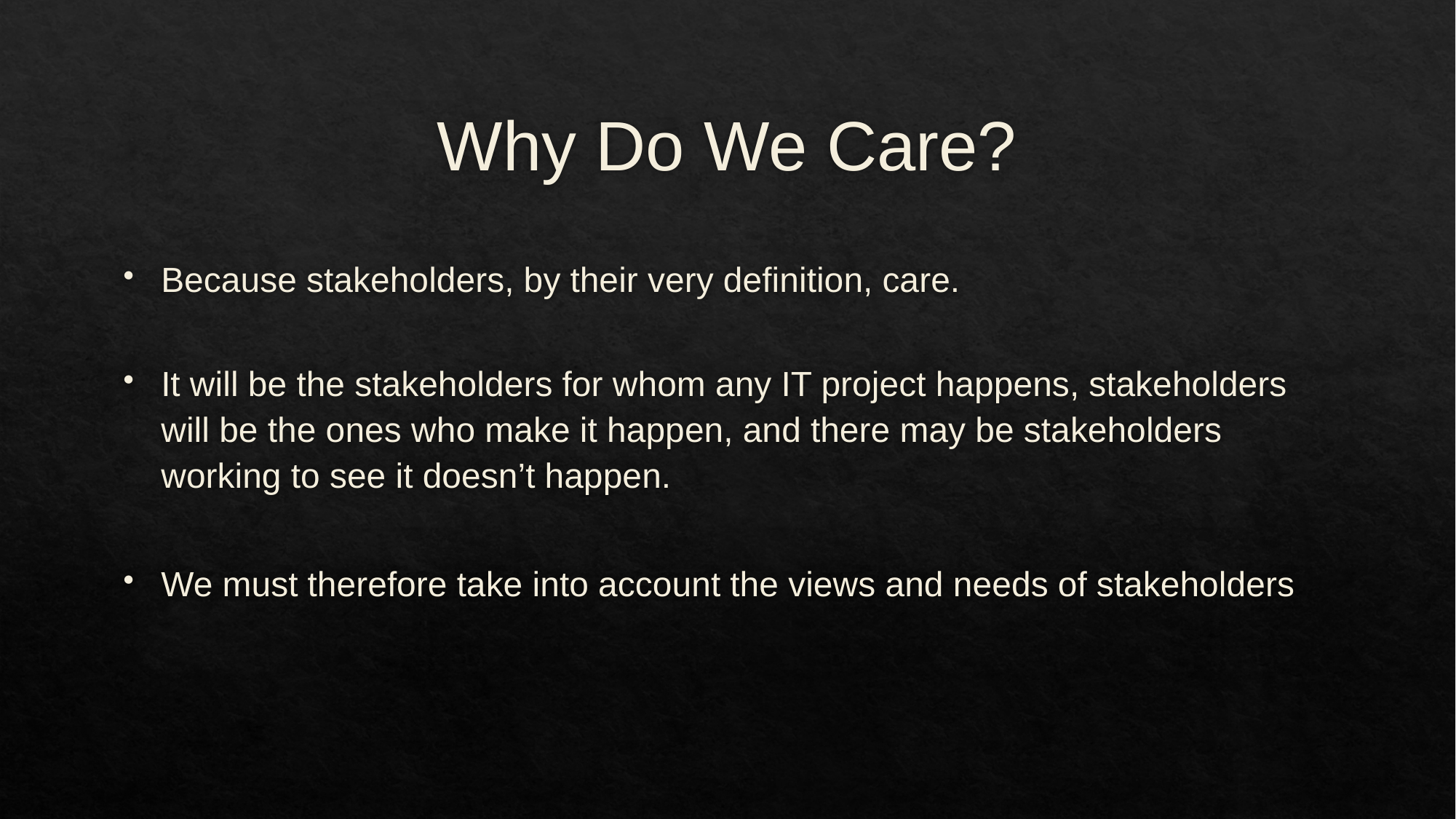

# Why Do We Care?
Because stakeholders, by their very definition, care.
It will be the stakeholders for whom any IT project happens, stakeholders will be the ones who make it happen, and there may be stakeholders working to see it doesn’t happen.
We must therefore take into account the views and needs of stakeholders